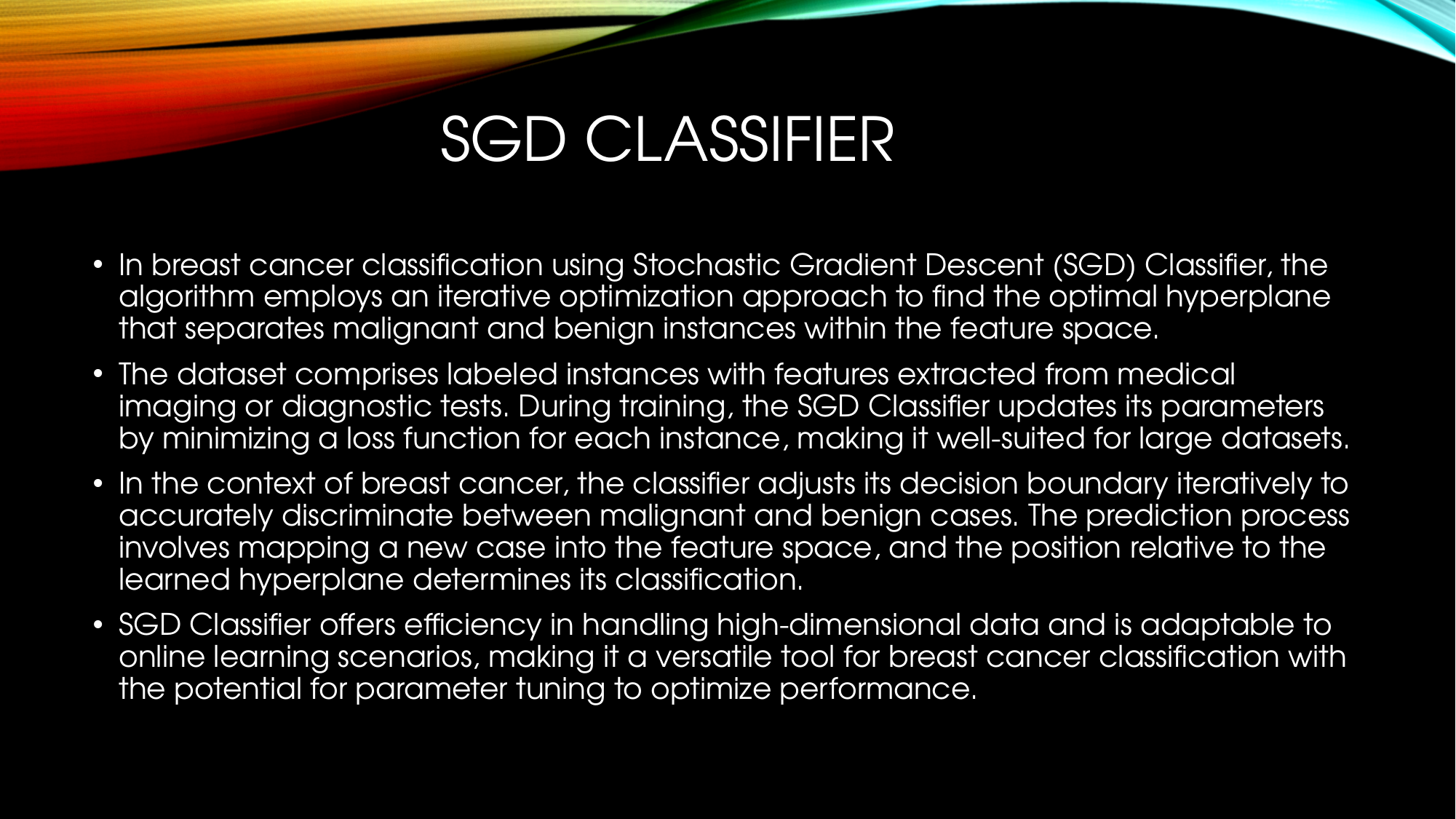

# SGD Classifier
In breast cancer classification using Stochastic Gradient Descent (SGD) Classifier, the algorithm employs an iterative optimization approach to find the optimal hyperplane that separates malignant and benign instances within the feature space.
The dataset comprises labeled instances with features extracted from medical imaging or diagnostic tests. During training, the SGD Classifier updates its parameters by minimizing a loss function for each instance, making it well-suited for large datasets.
In the context of breast cancer, the classifier adjusts its decision boundary iteratively to accurately discriminate between malignant and benign cases. The prediction process involves mapping a new case into the feature space, and the position relative to the learned hyperplane determines its classification.
SGD Classifier offers efficiency in handling high-dimensional data and is adaptable to online learning scenarios, making it a versatile tool for breast cancer classification with the potential for parameter tuning to optimize performance.